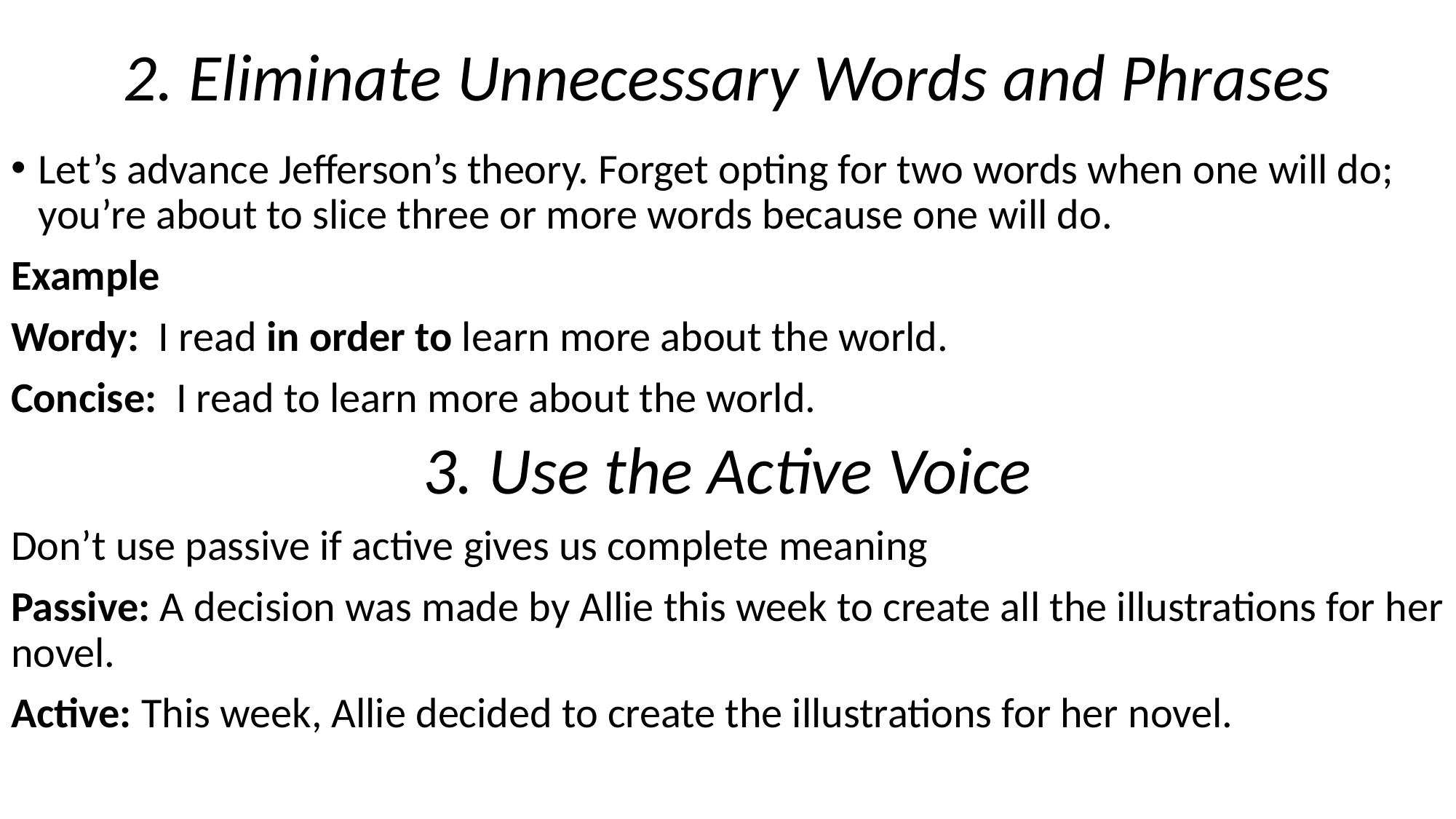

# 2. Eliminate Unnecessary Words and Phrases
Let’s advance Jefferson’s theory. Forget opting for two words when one will do; you’re about to slice three or more words because one will do.
Example
Wordy:  I read in order to learn more about the world.
Concise:  I read to learn more about the world.
3. Use the Active Voice
Don’t use passive if active gives us complete meaning
Passive: A decision was made by Allie this week to create all the illustrations for her novel.
Active: This week, Allie decided to create the illustrations for her novel.